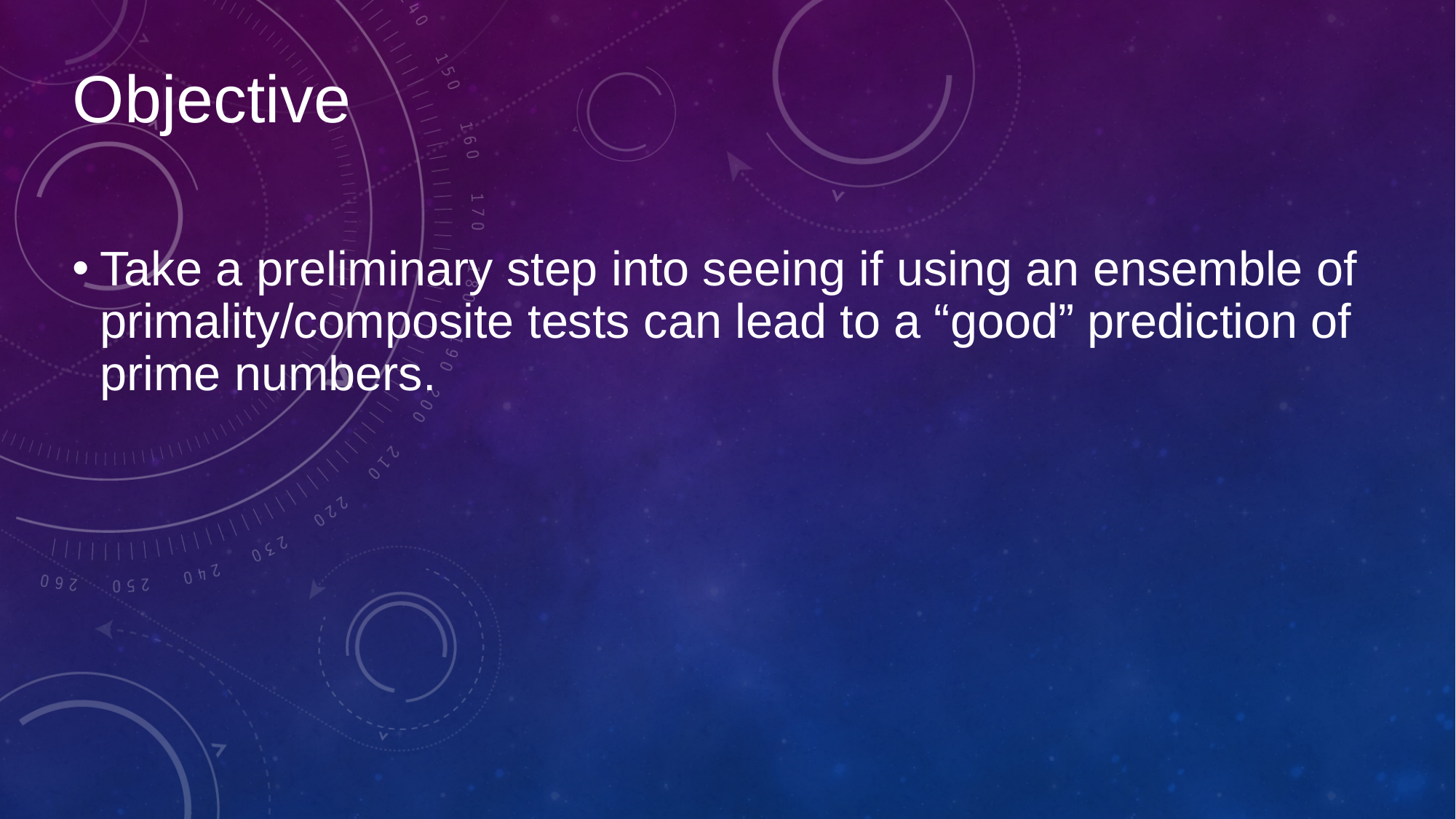

# Objective
Take a preliminary step into seeing if using an ensemble of primality/composite tests can lead to a “good” prediction of prime numbers.